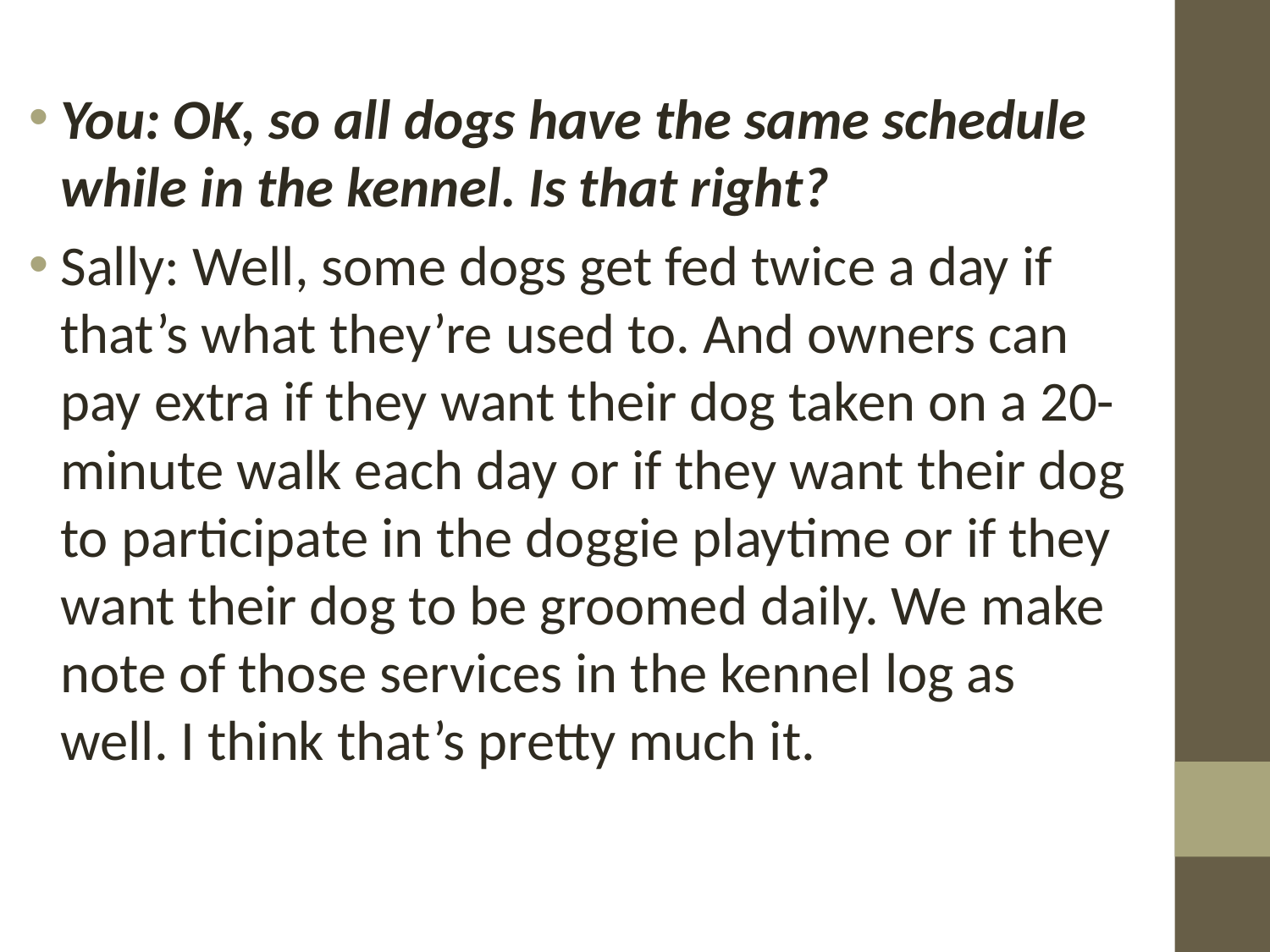

You: OK, so all dogs have the same schedule while in the kennel. Is that right?
Sally: Well, some dogs get fed twice a day if that’s what they’re used to. And owners can pay extra if they want their dog taken on a 20-minute walk each day or if they want their dog to participate in the doggie playtime or if they want their dog to be groomed daily. We make note of those services in the kennel log as well. I think that’s pretty much it.